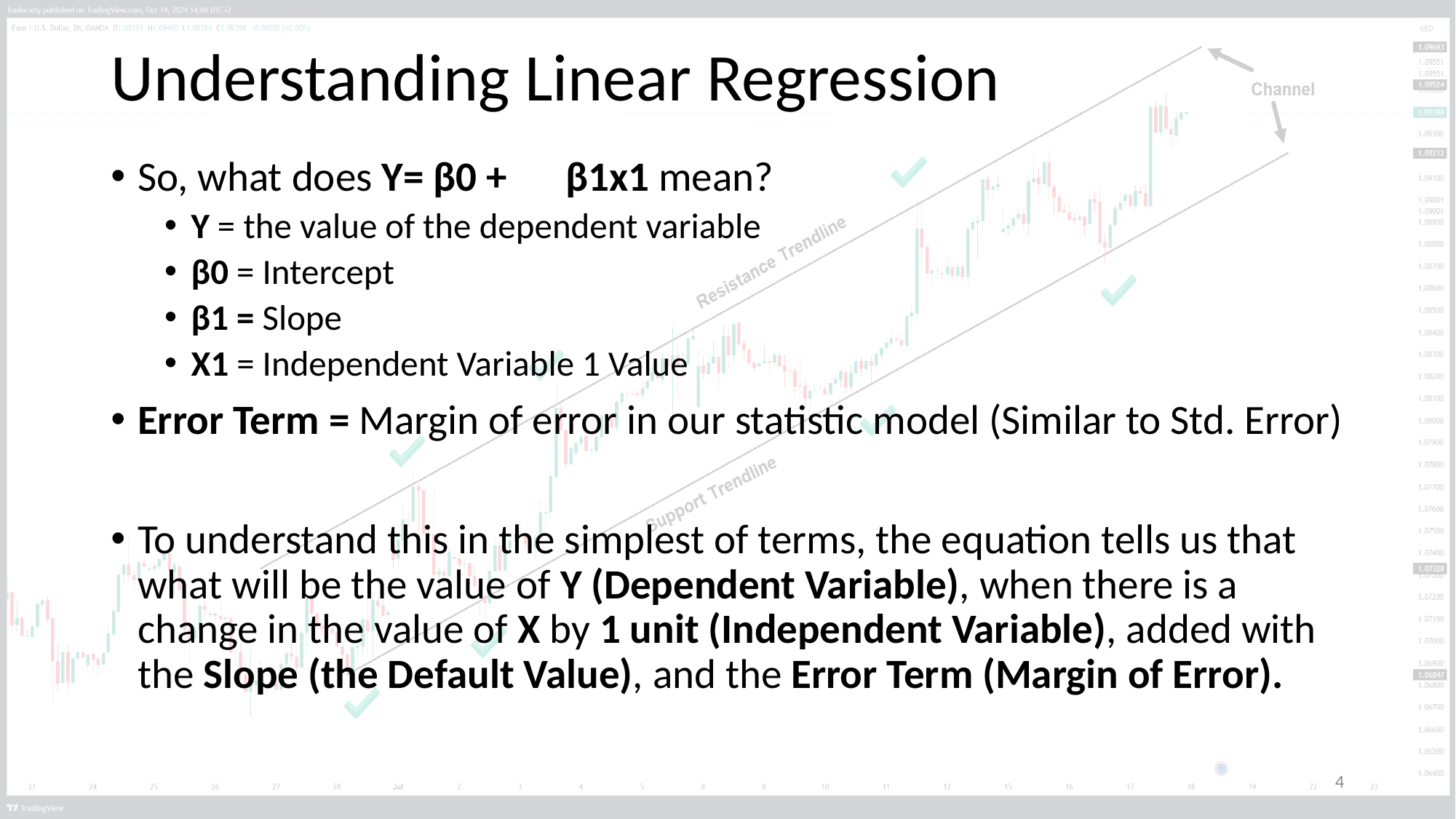

# Understanding Linear Regression
So, what does Y= β0 + 	β1x1 mean?
Y = the value of the dependent variable
β0 = Intercept
β1 = Slope
X1 = Independent Variable 1 Value
Error Term = Margin of error in our statistic model (Similar to Std. Error)

To understand this in the simplest of terms, the equation tells us that what will be the value of Y (Dependent Variable), when there is a change in the value of X by 1 unit (Independent Variable), added with the Slope (the Default Value), and the Error Term (Margin of Error).

4